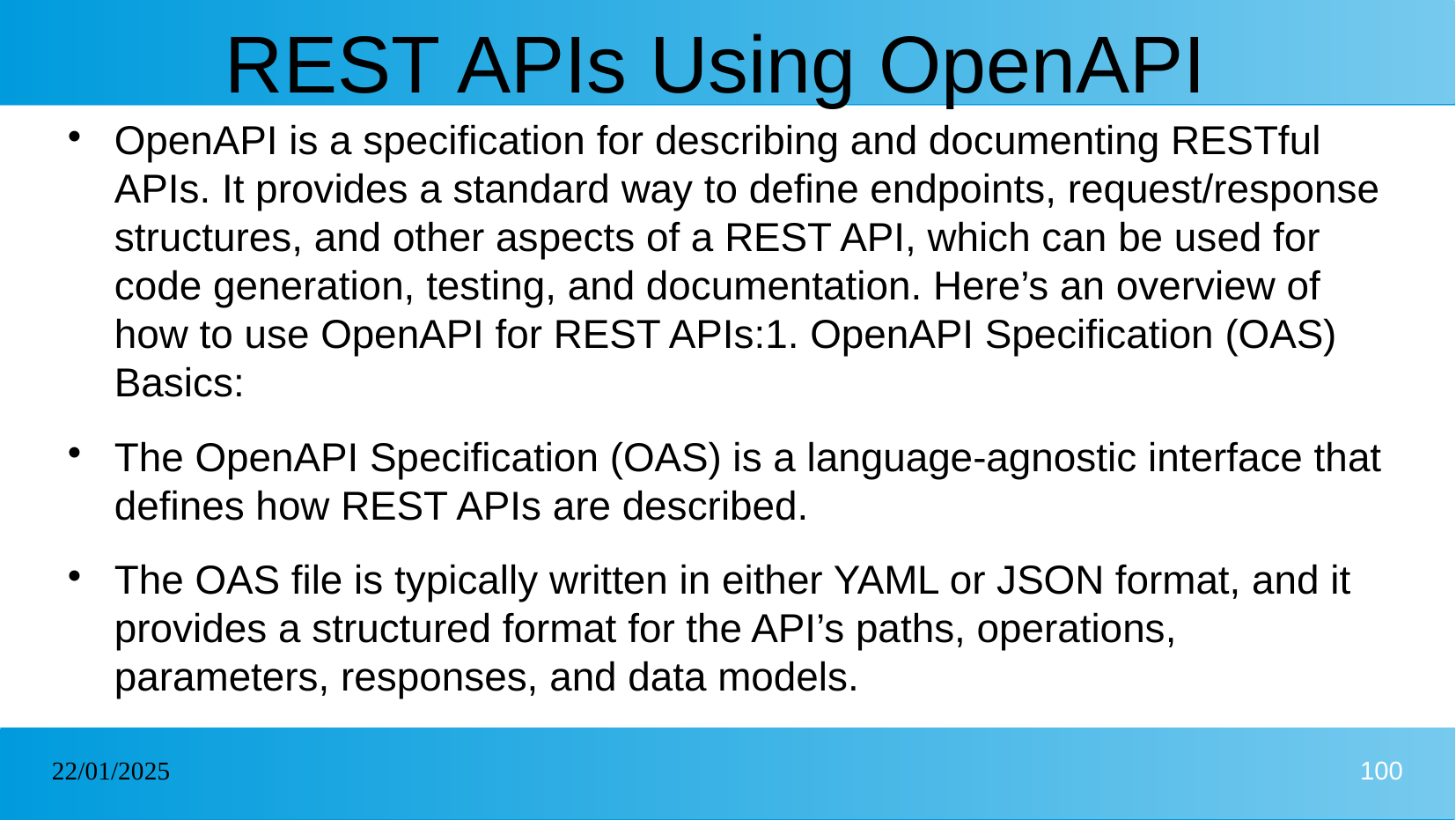

# REST APIs Using OpenAPI
OpenAPI is a specification for describing and documenting RESTful APIs. It provides a standard way to define endpoints, request/response structures, and other aspects of a REST API, which can be used for code generation, testing, and documentation. Here’s an overview of how to use OpenAPI for REST APIs:1. OpenAPI Specification (OAS) Basics:
The OpenAPI Specification (OAS) is a language-agnostic interface that defines how REST APIs are described.
The OAS file is typically written in either YAML or JSON format, and it provides a structured format for the API’s paths, operations, parameters, responses, and data models.
22/01/2025
100